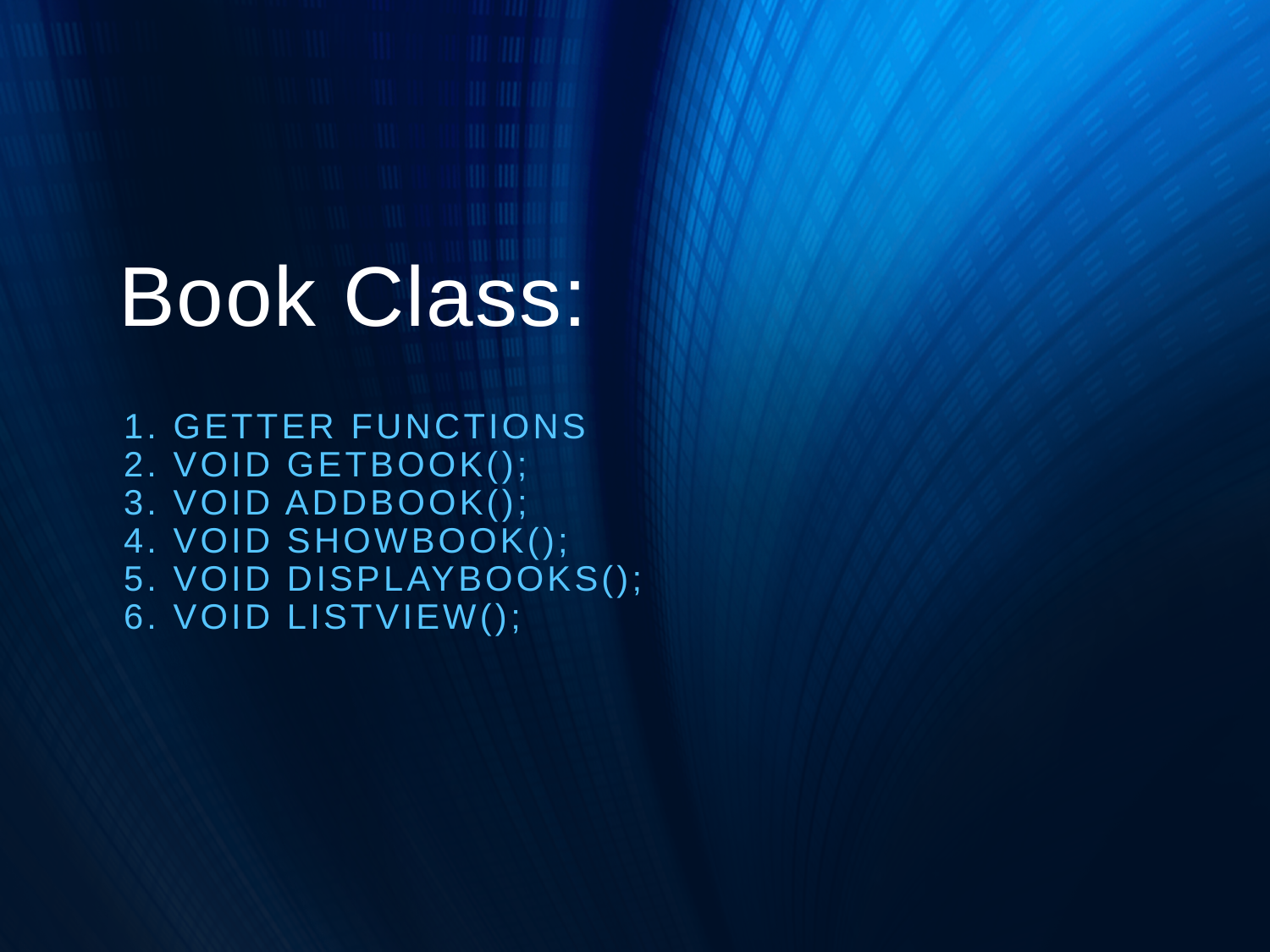

# Book Class:

1. Getter functions
2. void getBook();
3. void addBook();
4. void showBook();
5. void displayBooks();
6. void listView();